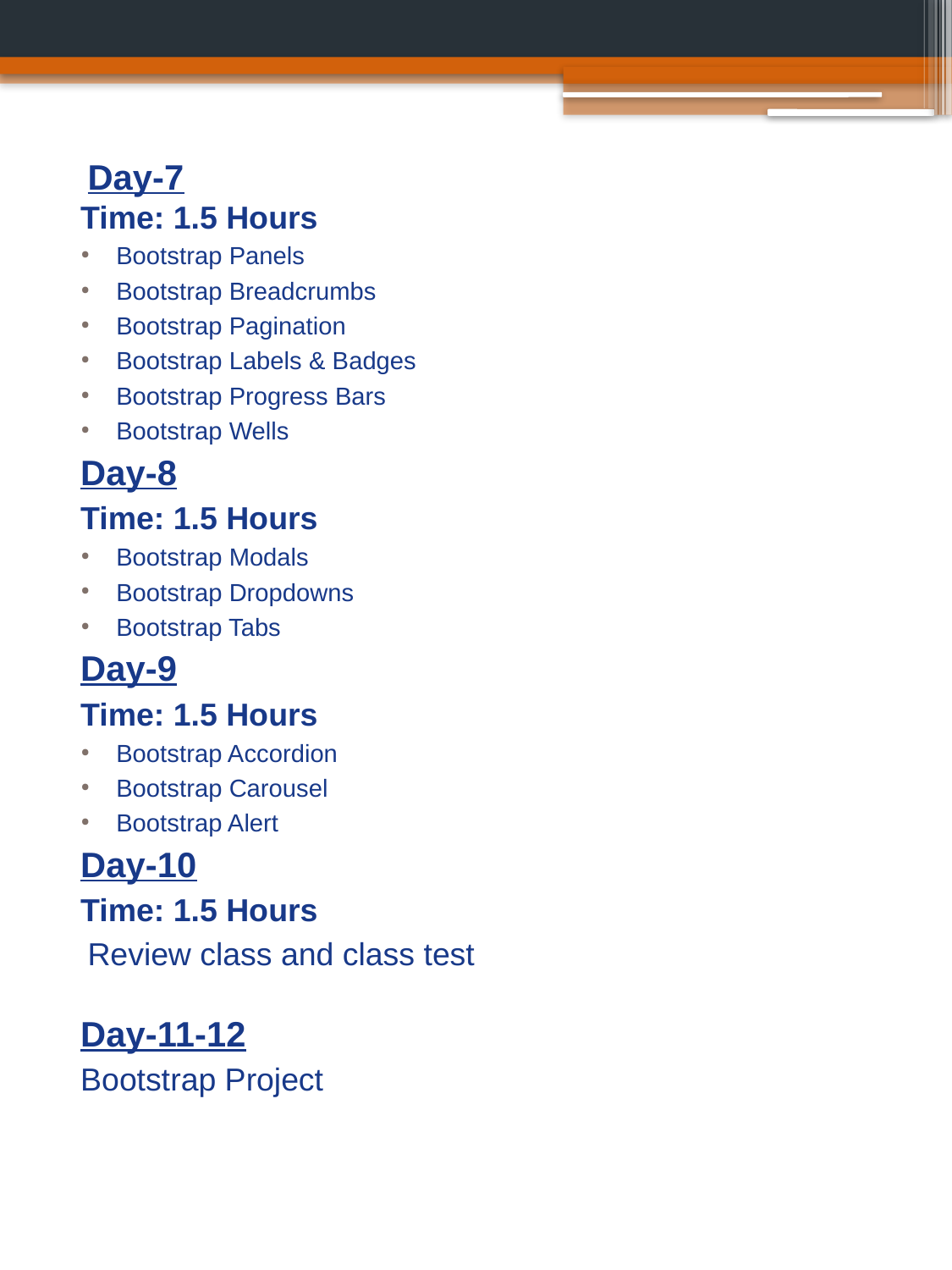

Day-7
Time: 1.5 Hours
Bootstrap Panels
Bootstrap Breadcrumbs
Bootstrap Pagination
Bootstrap Labels & Badges
Bootstrap Progress Bars
Bootstrap Wells
Day-8
Time: 1.5 Hours
Bootstrap Modals
Bootstrap Dropdowns
Bootstrap Tabs
Day-9
Time: 1.5 Hours
Bootstrap Accordion
Bootstrap Carousel
Bootstrap Alert
Day-10
Time: 1.5 Hours
 Review class and class test

Day-11-12
Bootstrap Project